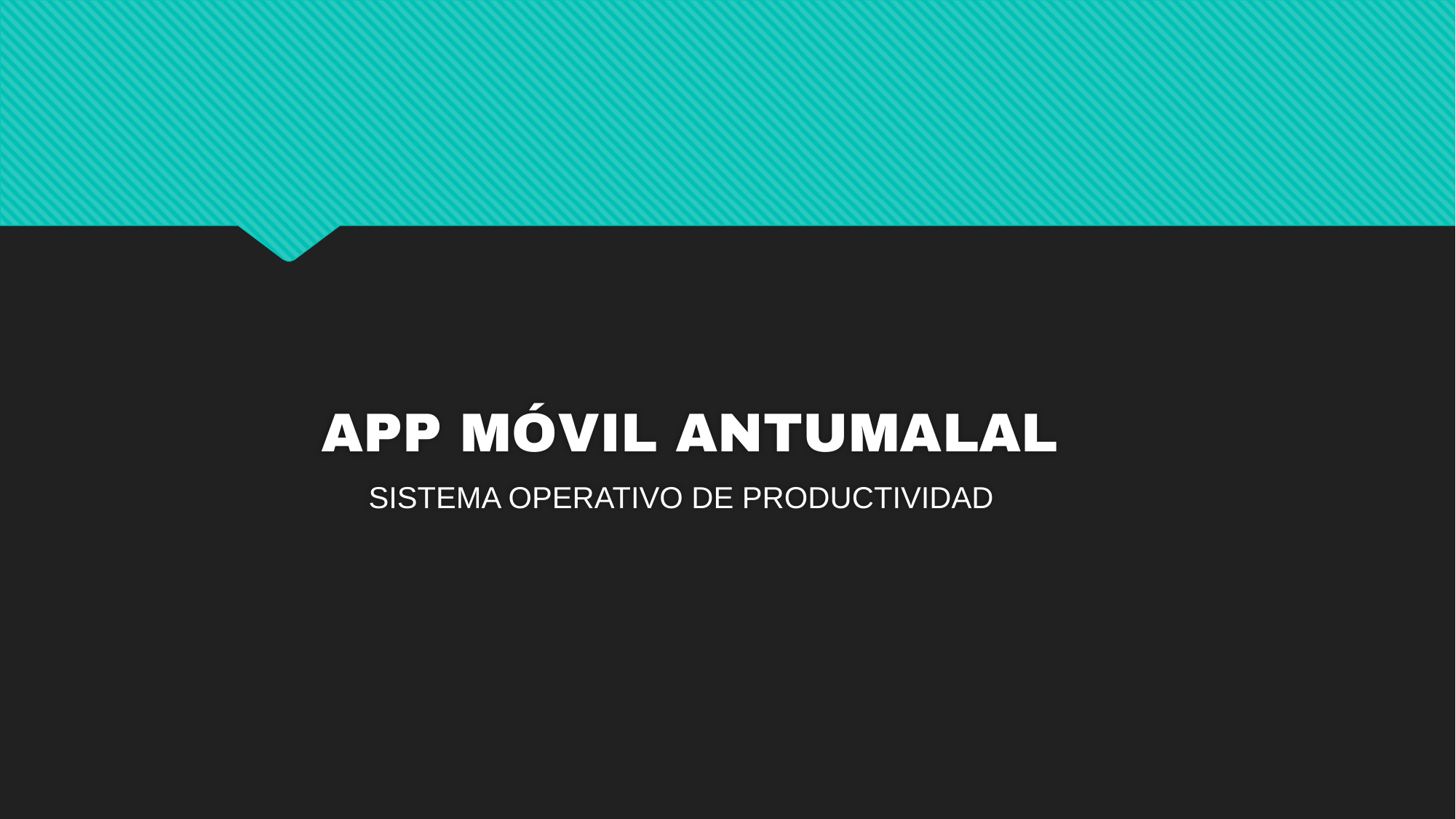

APP MÓVIL ANTUMALAL
SISTEMA OPERATIVO DE PRODUCTIVIDAD